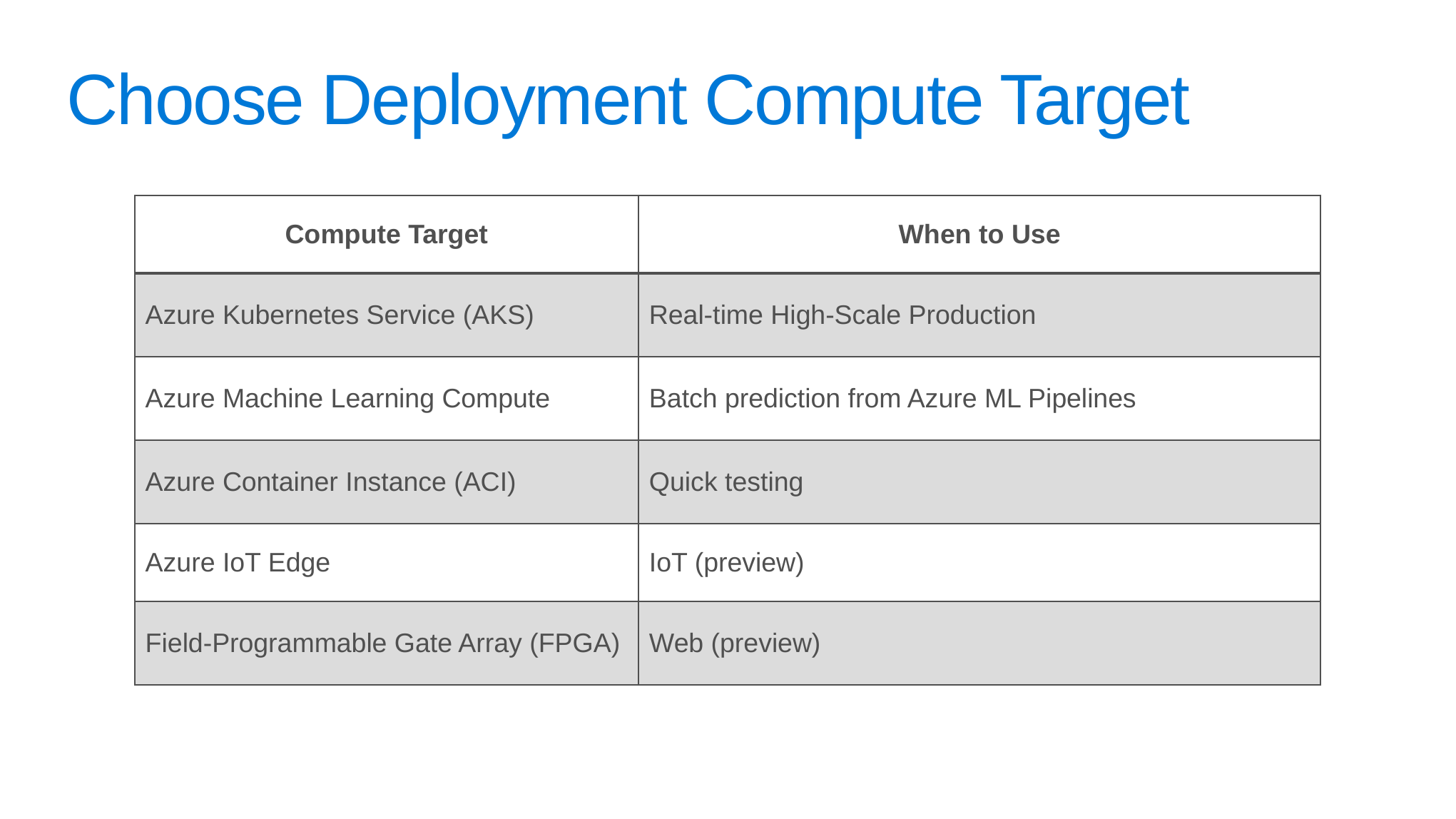

# Science?
Choose Deployment Compute Target
| Compute Target | When to Use |
| --- | --- |
| Azure Kubernetes Service (AKS) | Real-time High-Scale Production |
| Azure Machine Learning Compute | Batch prediction from Azure ML Pipelines |
| Azure Container Instance (ACI) | Quick testing |
| Azure IoT Edge | IoT (preview) |
| Field-Programmable Gate Array (FPGA) | Web (preview) |